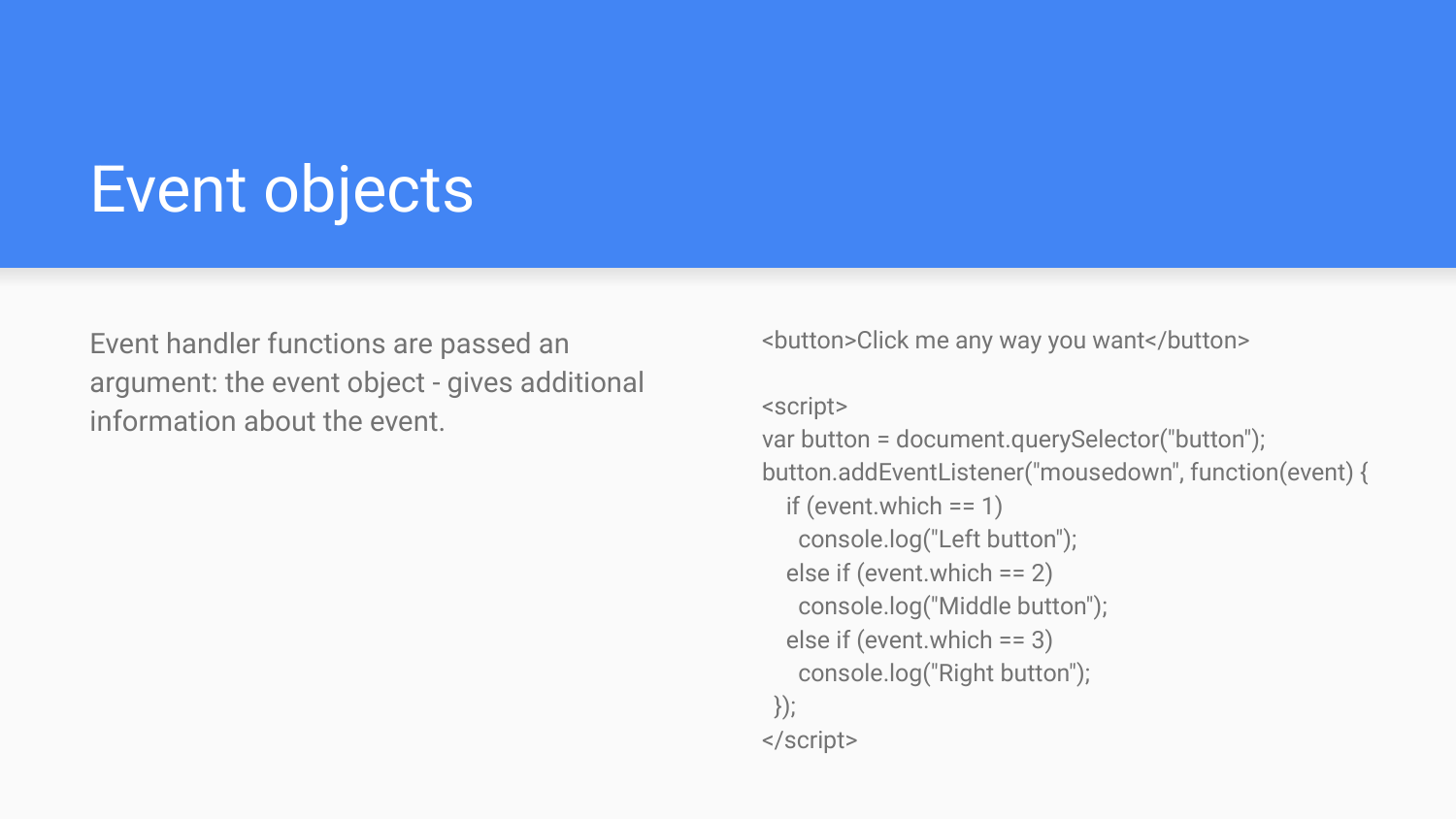

# Event objects
Event handler functions are passed an argument: the event object - gives additional information about the event.
<button>Click me any way you want</button>
<script>
var button = document.querySelector("button");
button.addEventListener("mousedown", function(event) {
    if (event.which == 1)
      console.log("Left button");
    else if (event.which == 2)
      console.log("Middle button");
    else if (event.which == 3)
      console.log("Right button");
  });
</script>